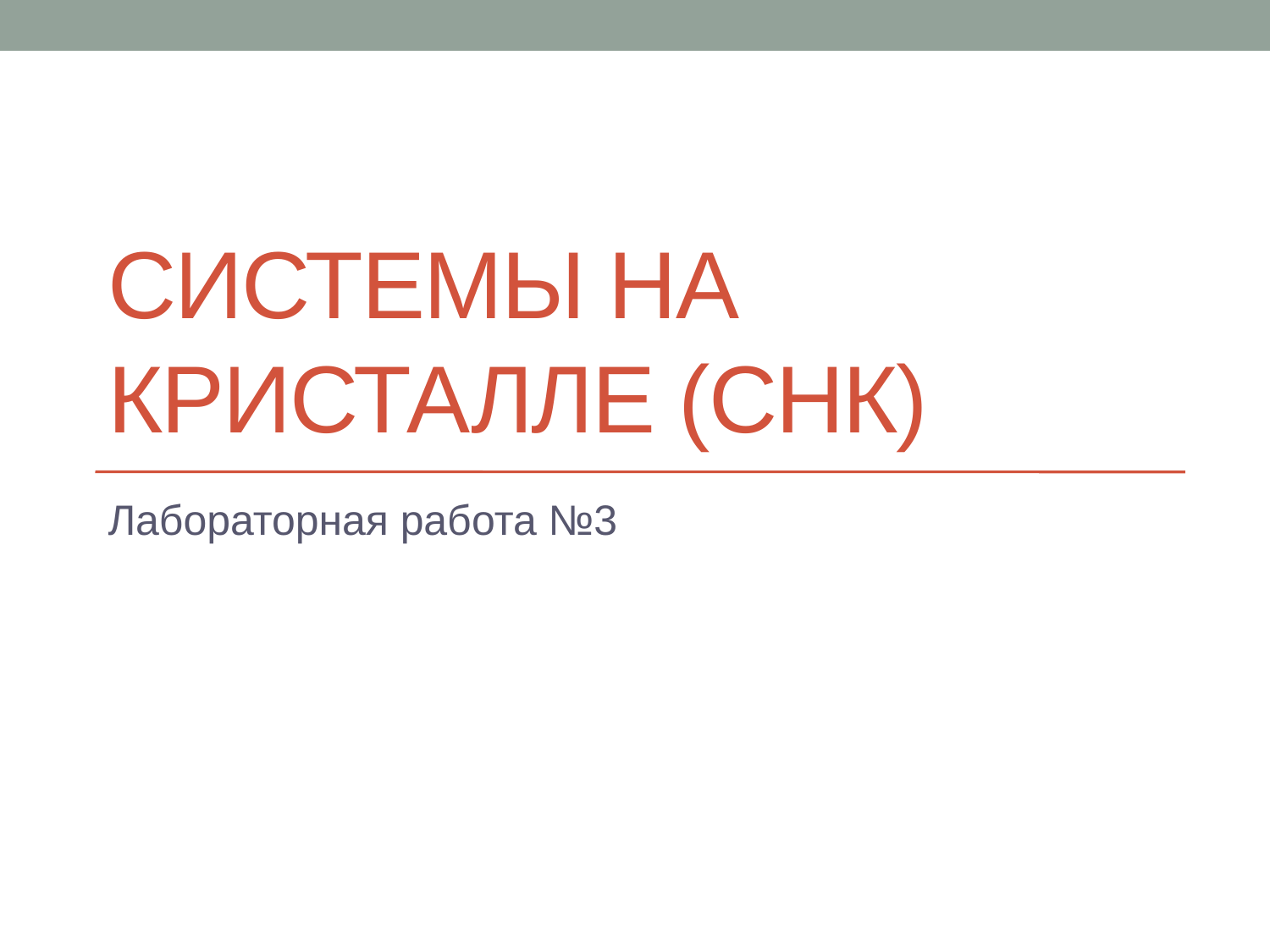

# Системы на кристалле (снк)
Лабораторная работа №3